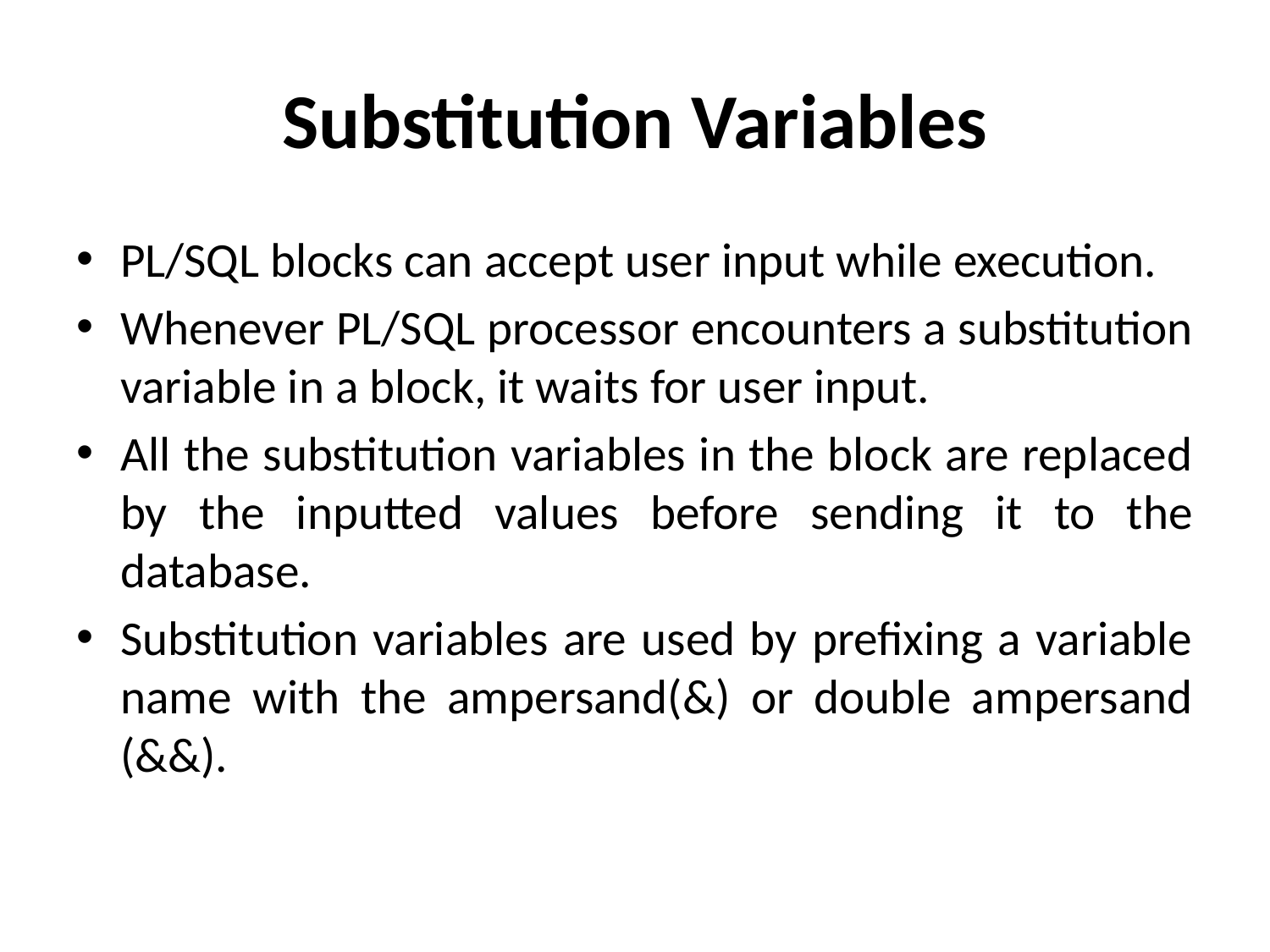

# Substitution Variables
PL/SQL blocks can accept user input while execution.
Whenever PL/SQL processor encounters a substitution variable in a block, it waits for user input.
All the substitution variables in the block are replaced by the inputted values before sending it to the database.
Substitution variables are used by prefixing a variable name with the ampersand(&) or double ampersand (&&).